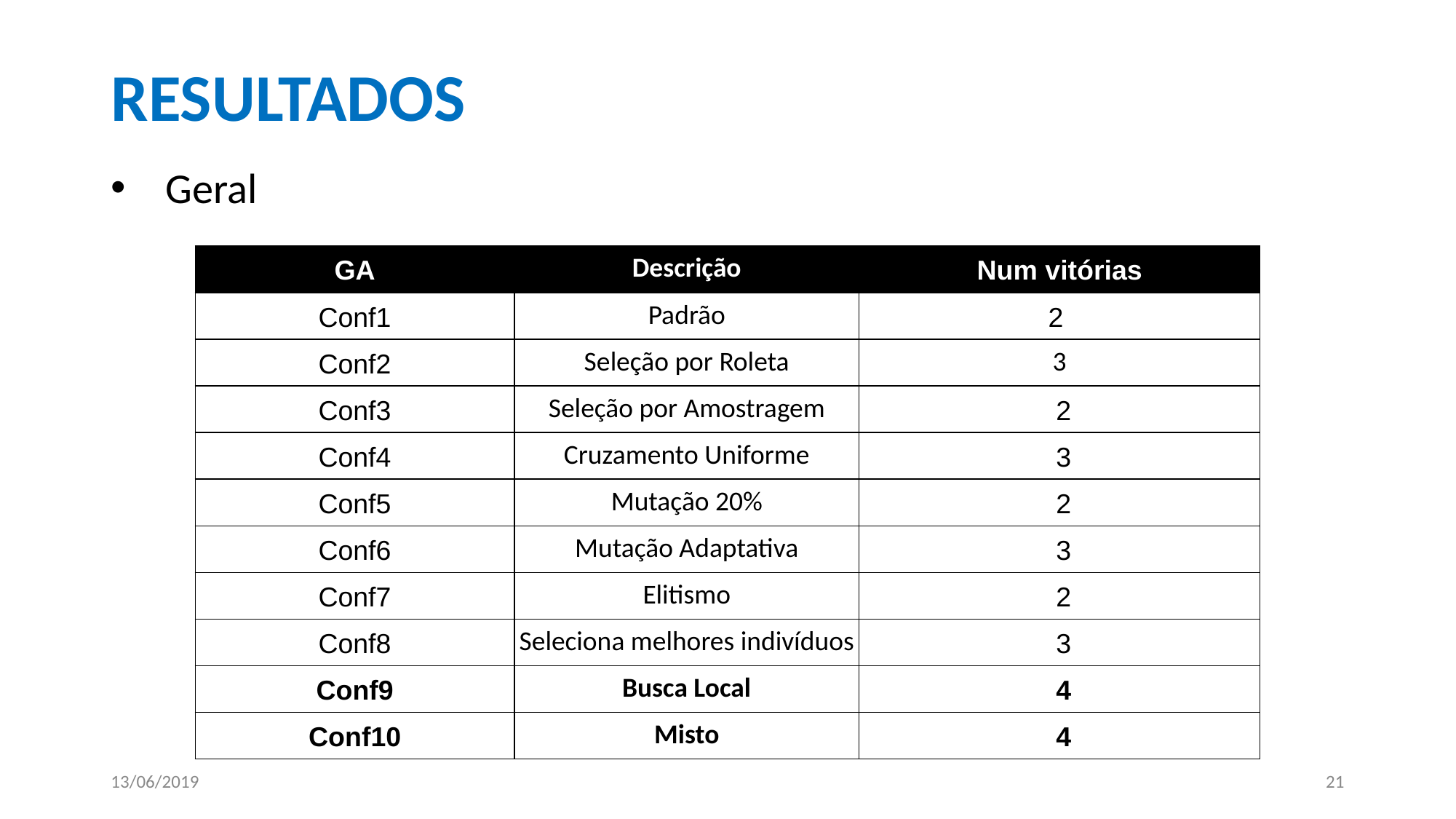

# RESULTADOS
Geral

| GA | Descrição | Num vitórias |
| --- | --- | --- |
| Conf1 | Padrão | 2 |
| Conf2 | Seleção por Roleta | 3 |
| Conf3 | Seleção por Amostragem | 2 |
| Conf4 | Cruzamento Uniforme | 3 |
| Conf5 | Mutação 20% | 2 |
| Conf6 | Mutação Adaptativa | 3 |
| Conf7 | Elitismo | 2 |
| Conf8 | Seleciona melhores indivíduos | 3 |
| Conf9 | Busca Local | 4 |
| Conf10 | Misto | 4 |
13/06/2019
21